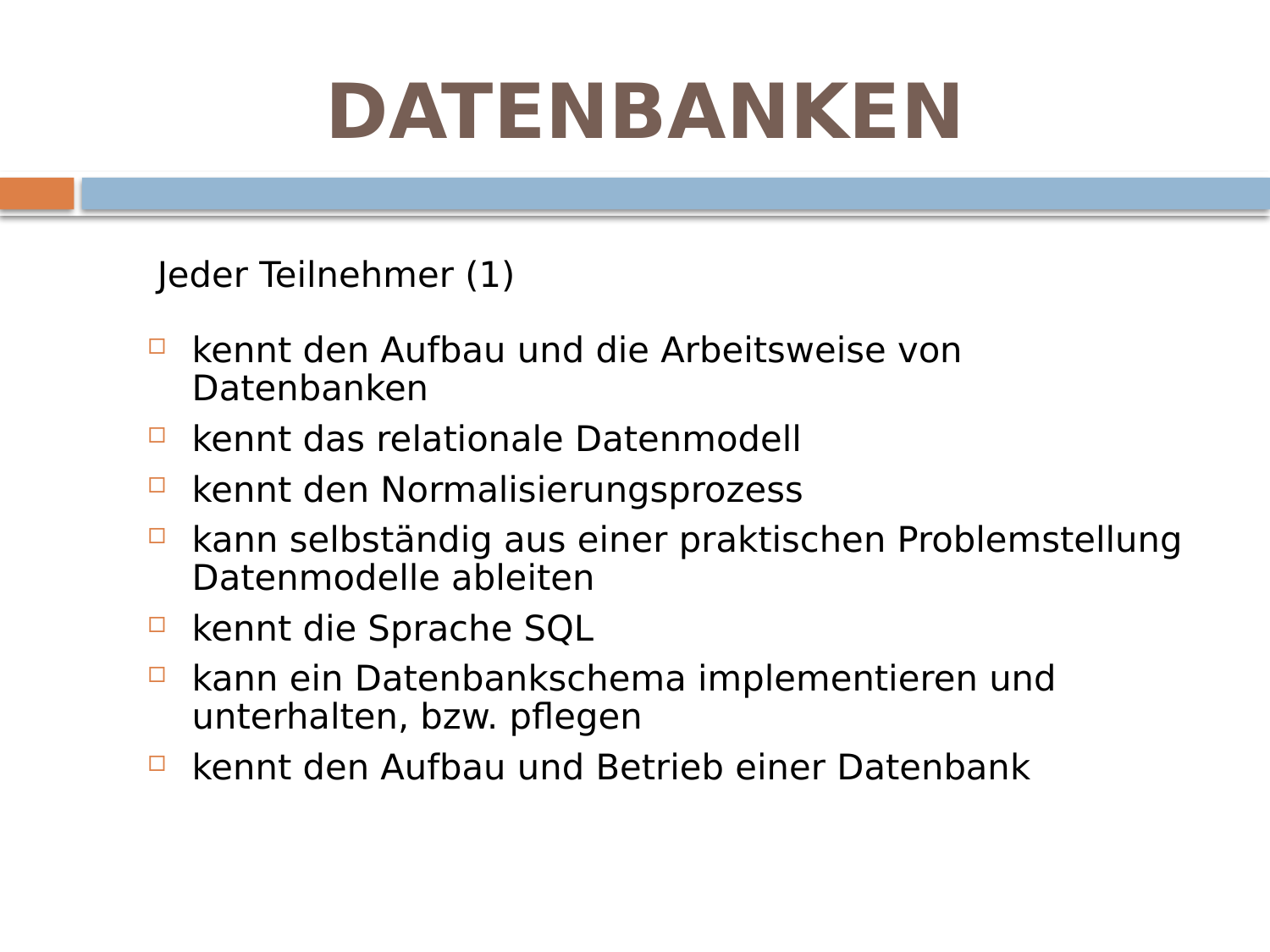

# DATENBANKEN
Jeder Teilnehmer (1)
kennt den Aufbau und die Arbeitsweise von Datenbanken
kennt das relationale Datenmodell
kennt den Normalisierungsprozess
kann selbständig aus einer praktischen Problemstellung Datenmodelle ableiten
kennt die Sprache SQL
kann ein Datenbankschema implementieren und unterhalten, bzw. pflegen
kennt den Aufbau und Betrieb einer Datenbank